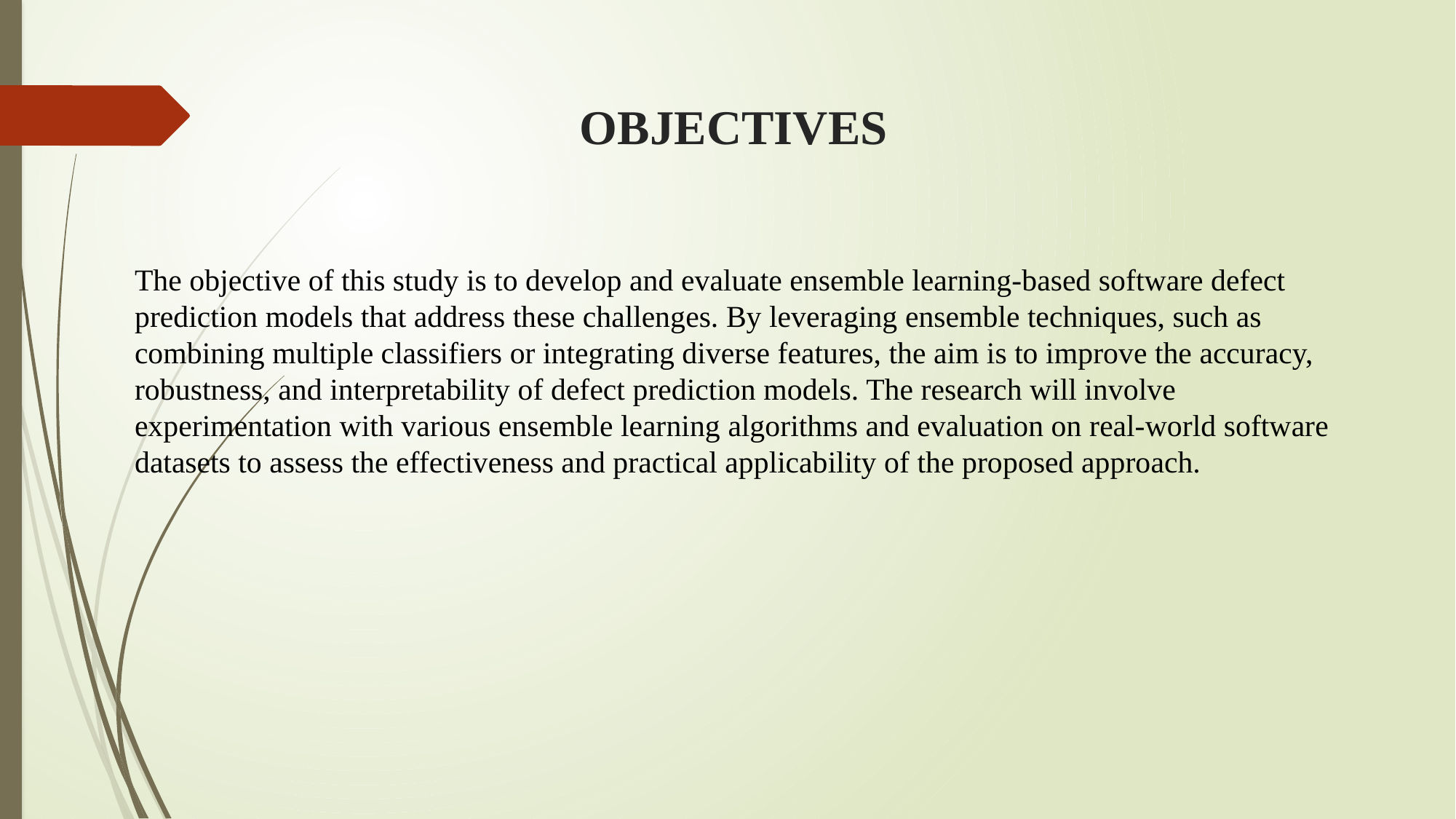

# OBJECTIVES
The objective of this study is to develop and evaluate ensemble learning-based software defect prediction models that address these challenges. By leveraging ensemble techniques, such as combining multiple classifiers or integrating diverse features, the aim is to improve the accuracy, robustness, and interpretability of defect prediction models. The research will involve experimentation with various ensemble learning algorithms and evaluation on real-world software datasets to assess the effectiveness and practical applicability of the proposed approach.